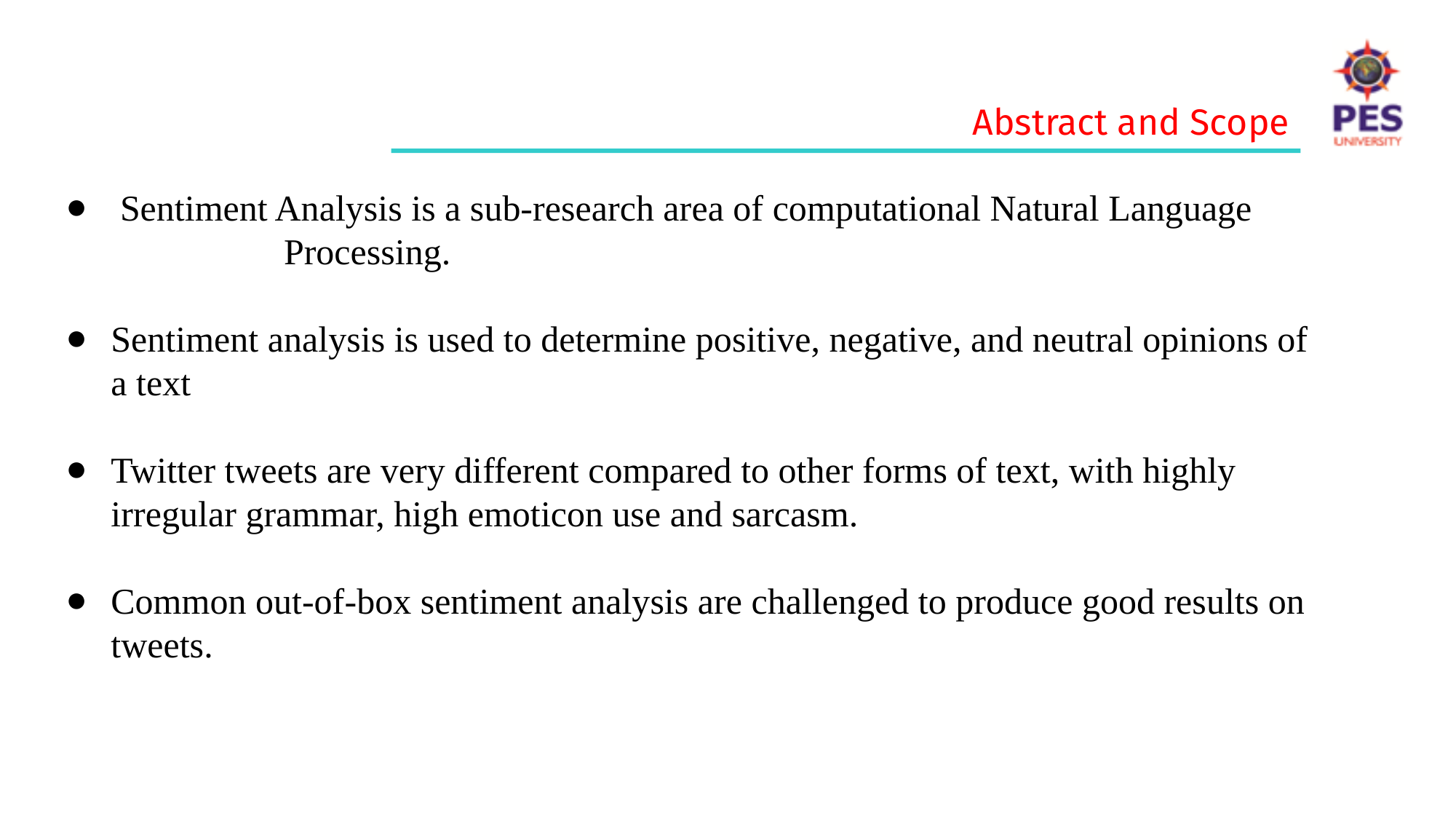

Abstract and Scope

 Sentiment Analysis is a sub-research area of computational Natural Language                           Processing.

Sentiment analysis is used to determine positive, negative, and neutral opinions of a text

Twitter tweets are very different compared to other forms of text, with highly irregular grammar, high emoticon use and sarcasm.

Common out-of-box sentiment analysis are challenged to produce good results on tweets.